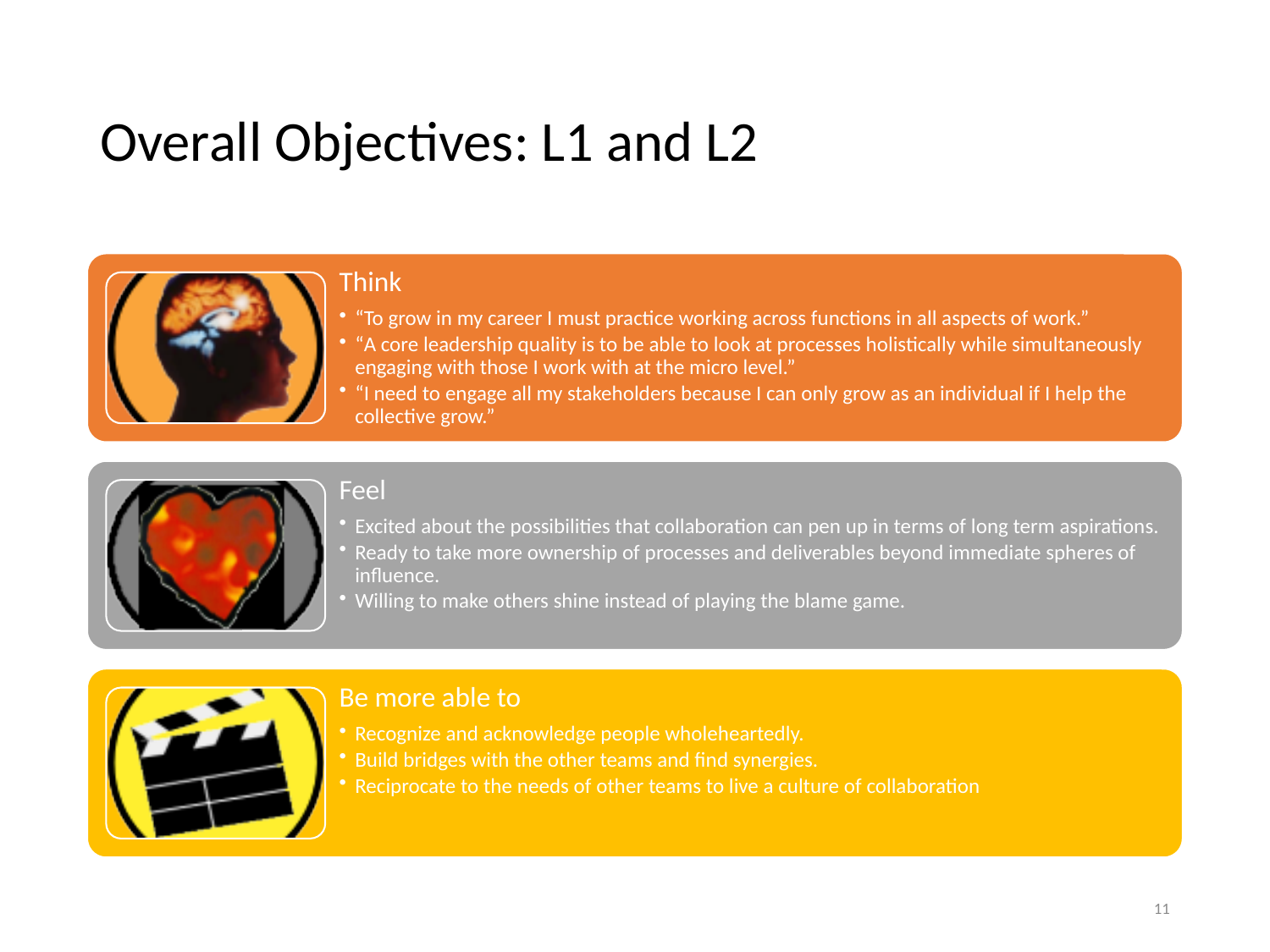

# Overall Objectives: L1 and L2
Think
“To grow in my career I must practice working across functions in all aspects of work.”
“A core leadership quality is to be able to look at processes holistically while simultaneously engaging with those I work with at the micro level.”
“I need to engage all my stakeholders because I can only grow as an individual if I help the collective grow.”
Feel
Excited about the possibilities that collaboration can pen up in terms of long term aspirations.
Ready to take more ownership of processes and deliverables beyond immediate spheres of influence.
Willing to make others shine instead of playing the blame game.
Be more able to
Recognize and acknowledge people wholeheartedly.
Build bridges with the other teams and find synergies.
Reciprocate to the needs of other teams to live a culture of collaboration
11